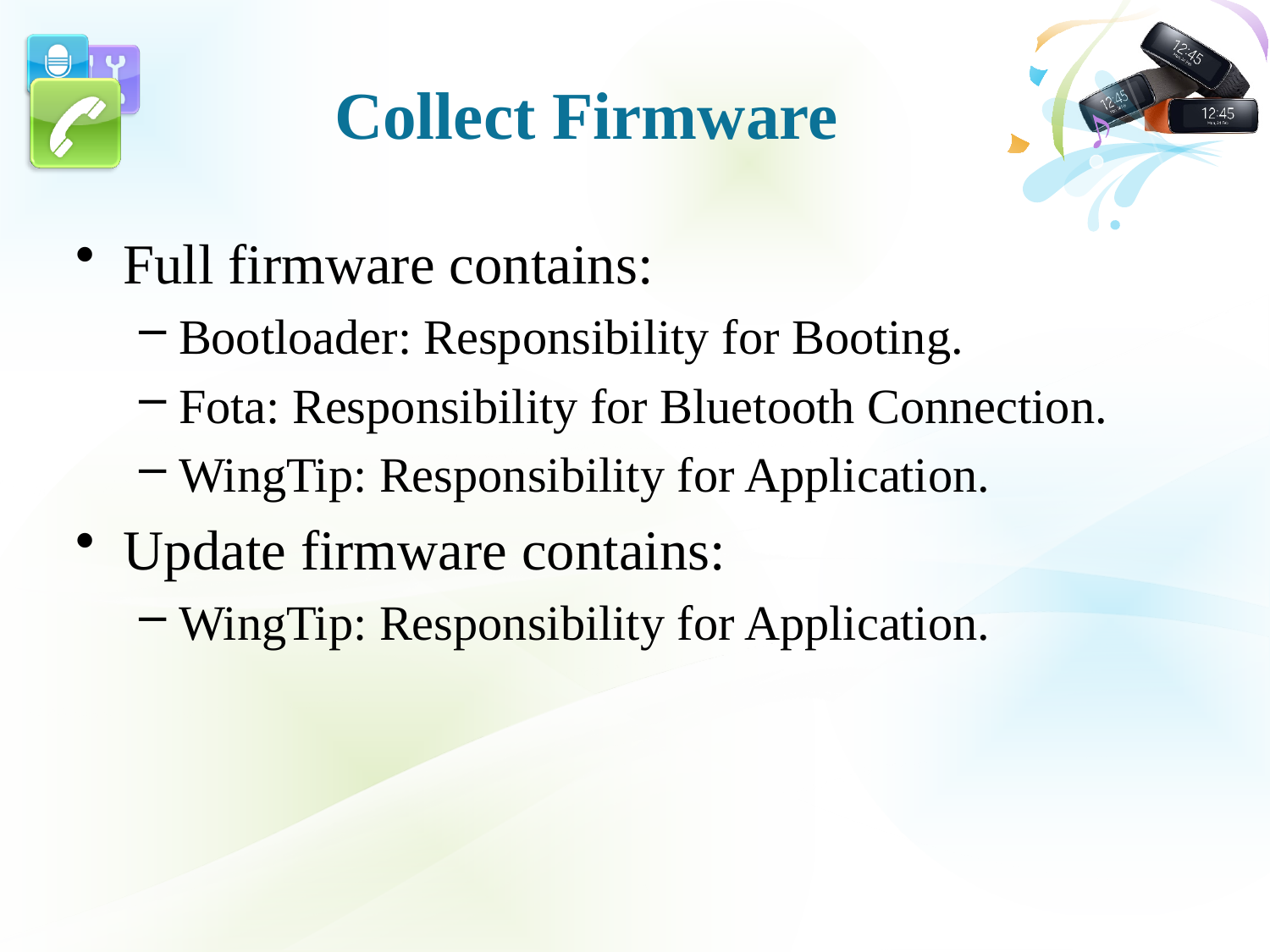

# Collect Firmware
Full firmware contains:
Bootloader: Responsibility for Booting.
Fota: Responsibility for Bluetooth Connection.
WingTip: Responsibility for Application.
Update firmware contains:
WingTip: Responsibility for Application.